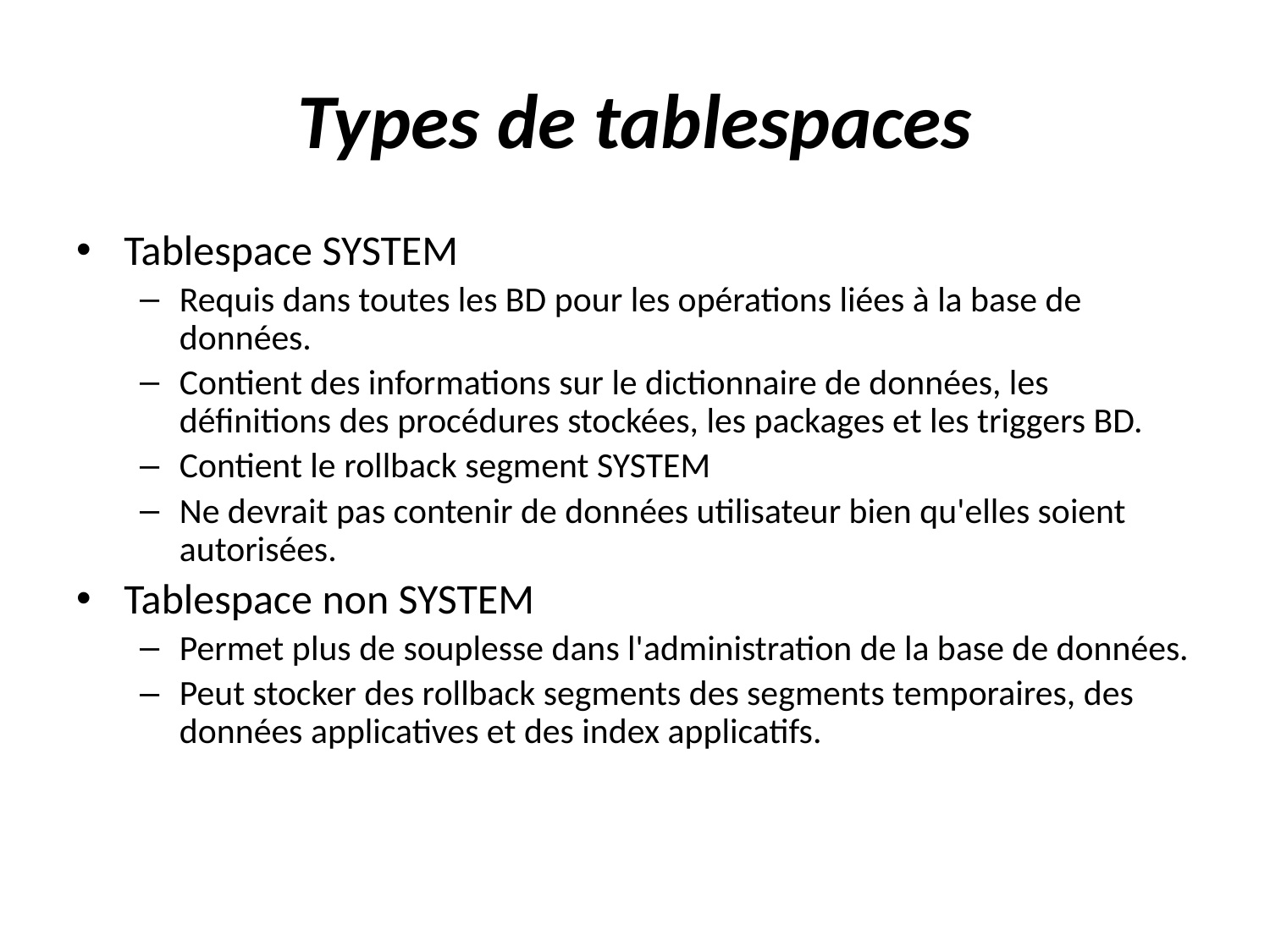

# Types de tablespaces
Tablespace SYSTEM
Requis dans toutes les BD pour les opérations liées à la base de données.
Contient des informations sur le dictionnaire de données, les définitions des procédures stockées, les packages et les triggers BD.
Contient le rollback segment SYSTEM
Ne devrait pas contenir de données utilisateur bien qu'elles soient autorisées.
Tablespace non SYSTEM
Permet plus de souplesse dans l'administration de la base de données.
Peut stocker des rollback segments des segments temporaires, des données applicatives et des index applicatifs.
5